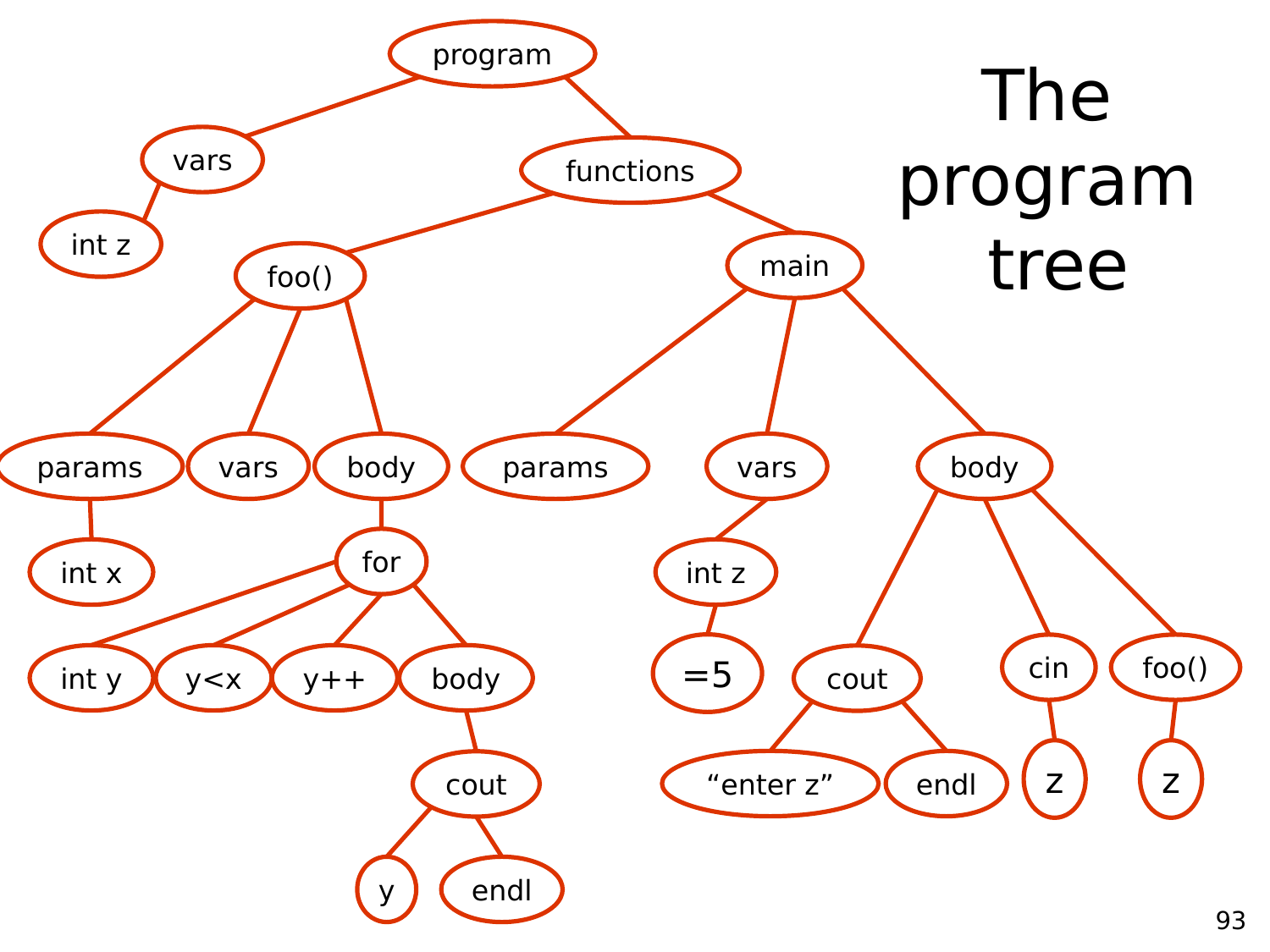

program
# The program tree
vars
functions
int z
main
foo()
params
vars
body
params
vars
body
for
int x
int z
=5
cin
foo()
int y
y<x
y++
body
cout
z
z
cout
“enter z”
endl
y
endl